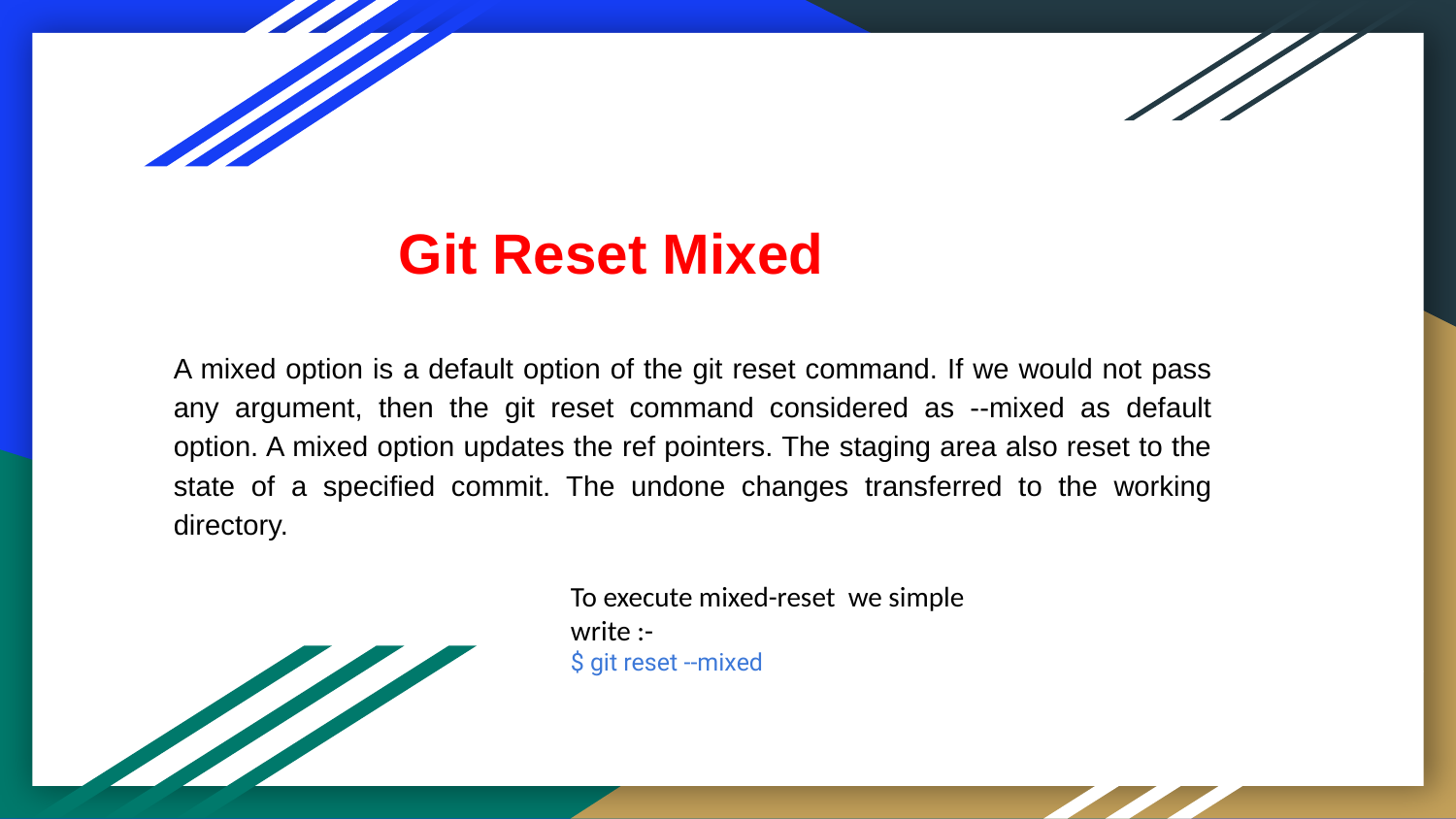

Git Reset Mixed
A mixed option is a default option of the git reset command. If we would not pass any argument, then the git reset command considered as --mixed as default option. A mixed option updates the ref pointers. The staging area also reset to the state of a specified commit. The undone changes transferred to the working directory.

To execute mixed-reset  we simple write :-
$ git reset --mixed